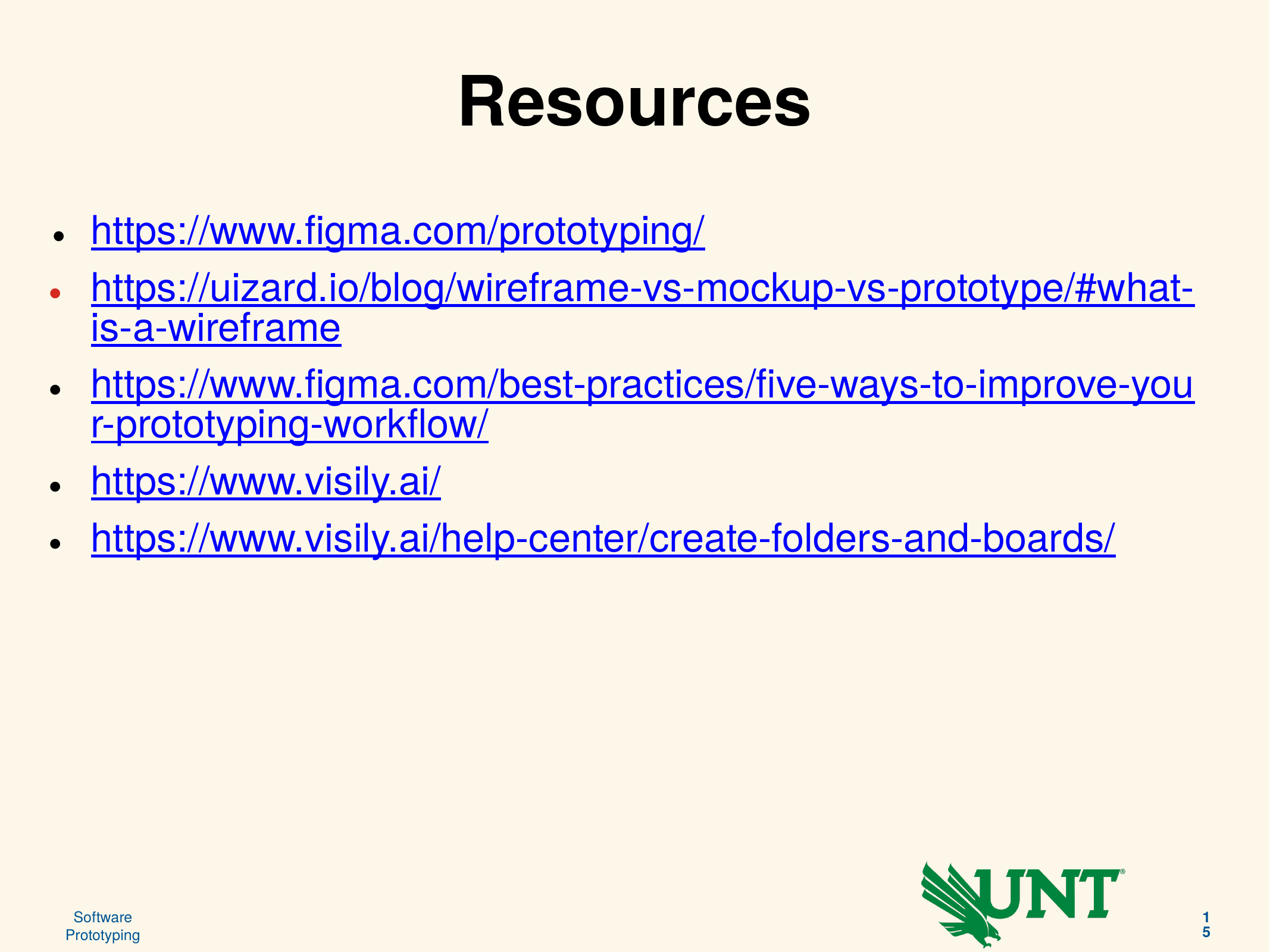

# Resources
https://www.figma.com/prototyping/
https://uizard.io/blog/wireframe-vs-mockup-vs-prototype/#what-is-a-wireframe
https://www.figma.com/best-practices/five-ways-to-improve-your-prototyping-workflow/
https://www.visily.ai/
https://www.visily.ai/help-center/create-folders-and-boards/

15